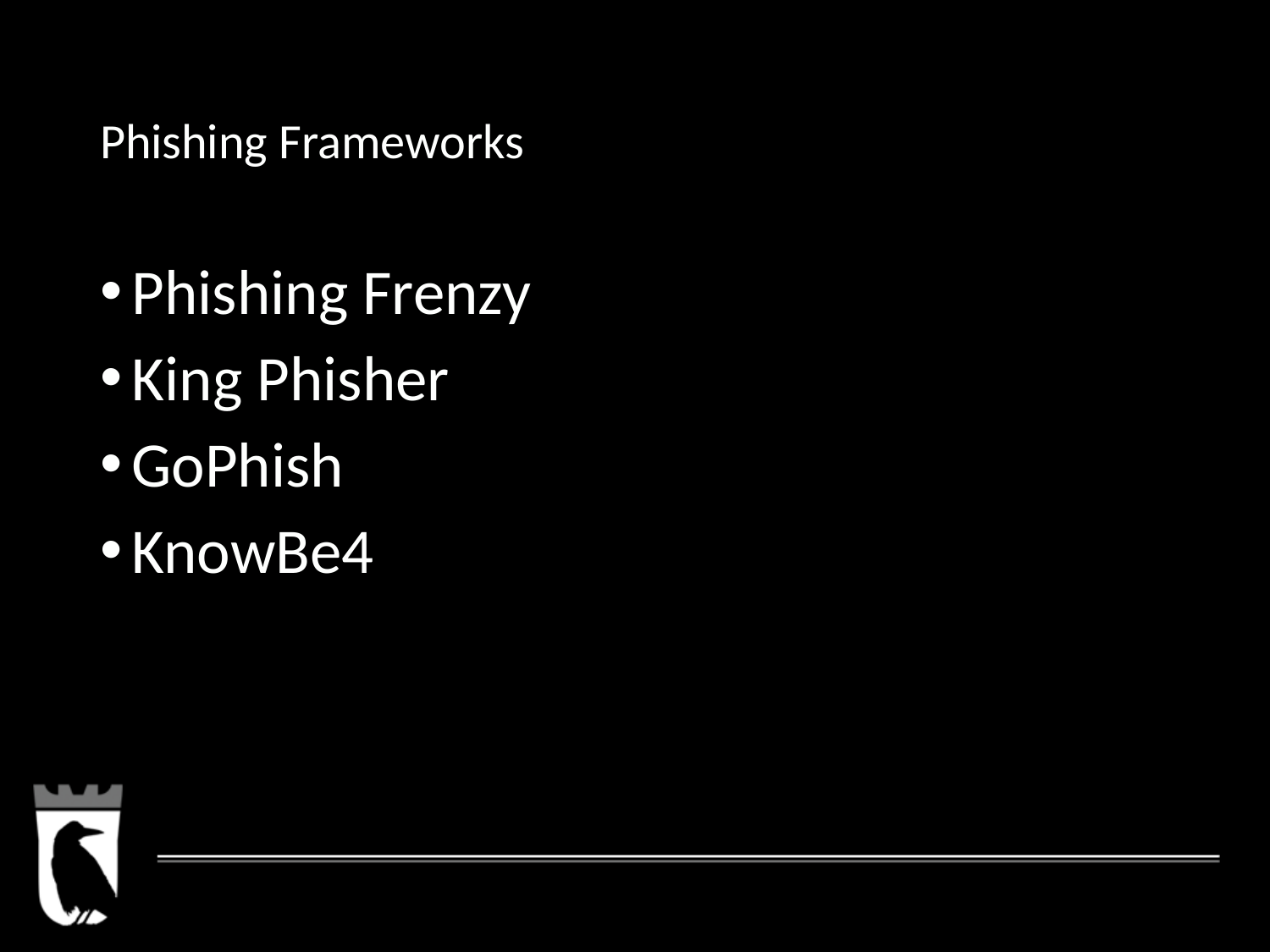

# Phishing Frameworks
Phishing Frenzy
King Phisher
GoPhish
KnowBe4